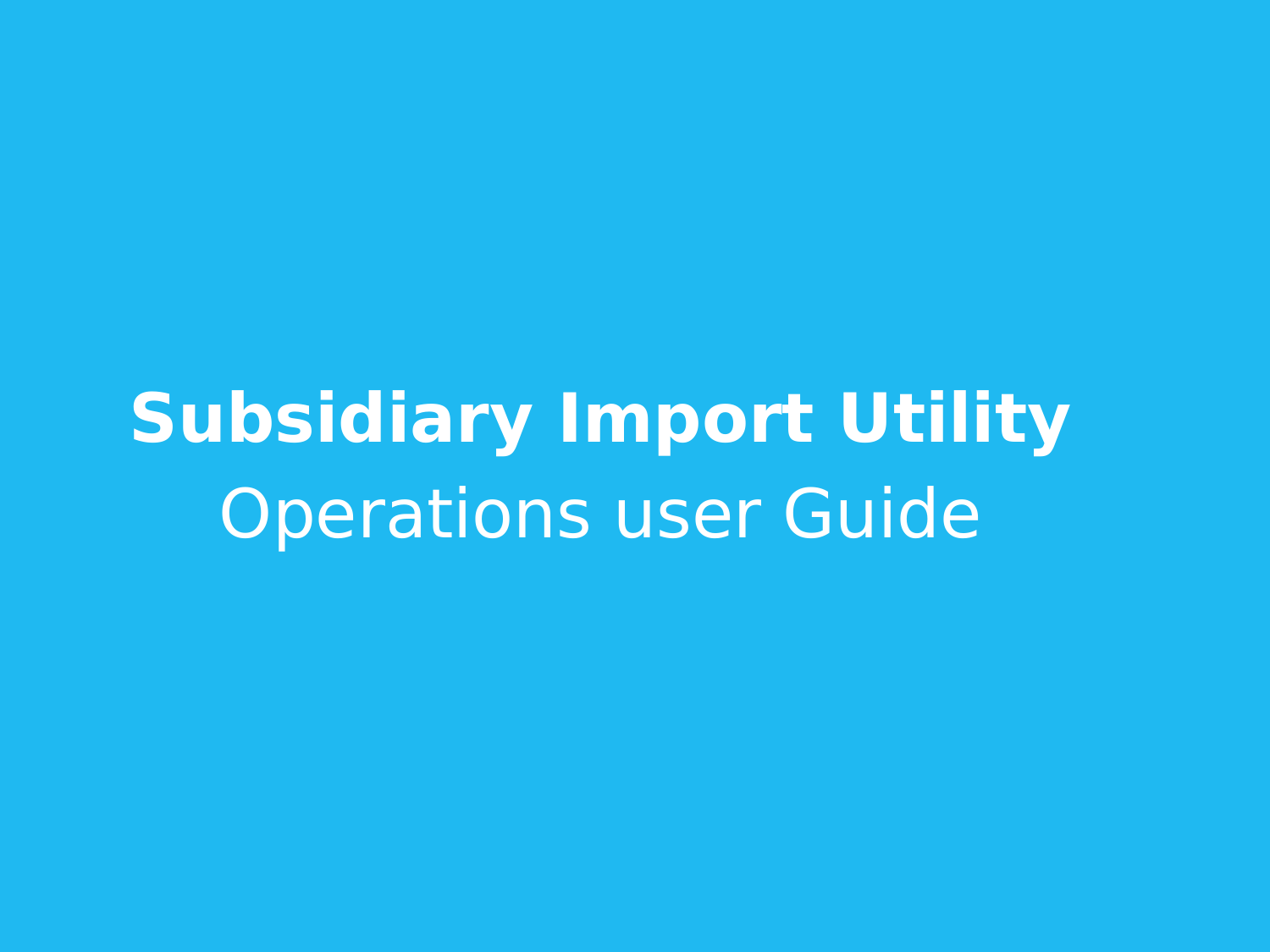

# Subsidiary Import Utility
Operations user Guide